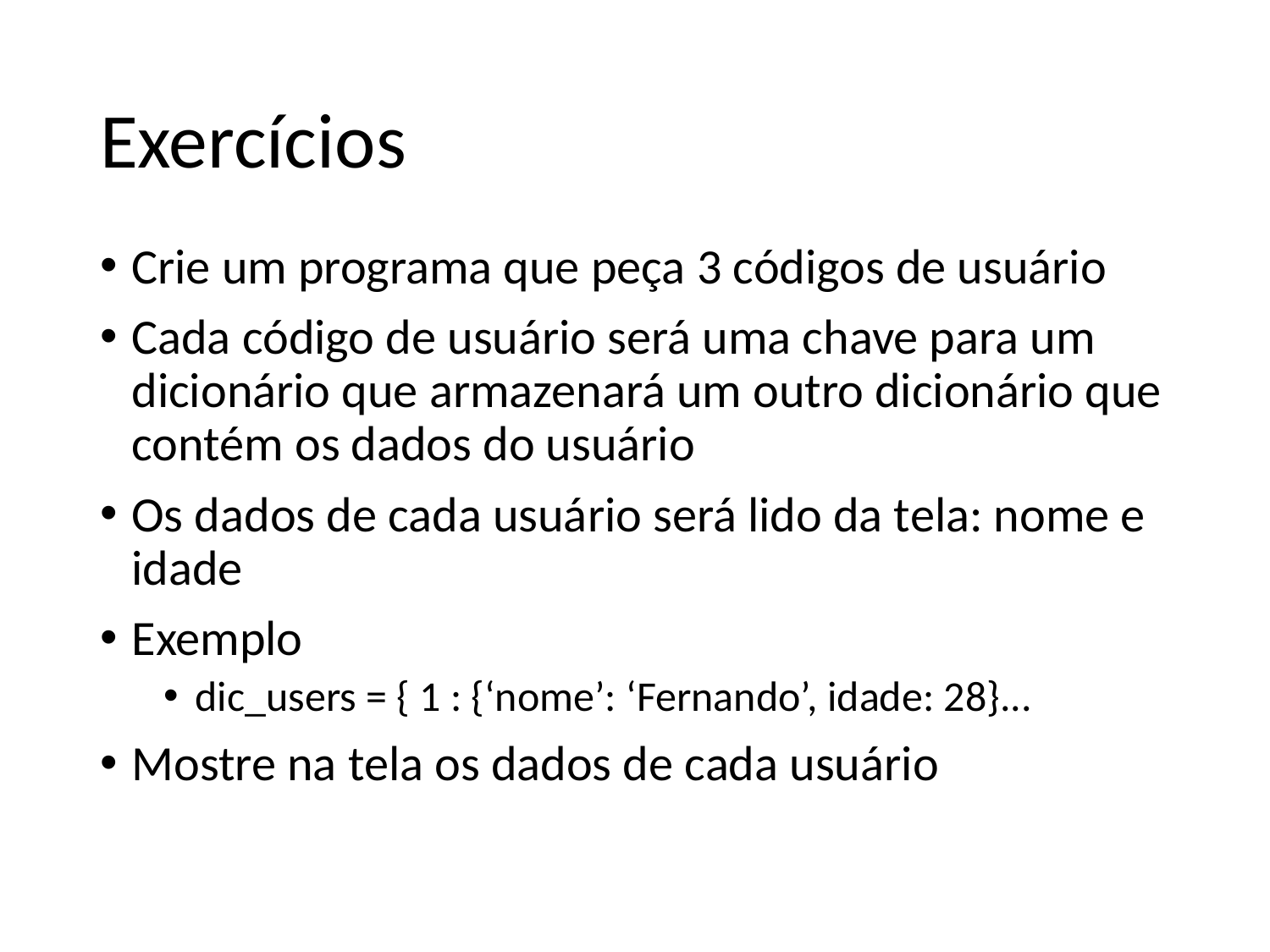

# Exercícios
Crie um programa que peça 3 códigos de usuário
Cada código de usuário será uma chave para um dicionário que armazenará um outro dicionário que contém os dados do usuário
Os dados de cada usuário será lido da tela: nome e idade
Exemplo
dic_users = { 1 : {‘nome’: ‘Fernando’, idade: 28}...
Mostre na tela os dados de cada usuário